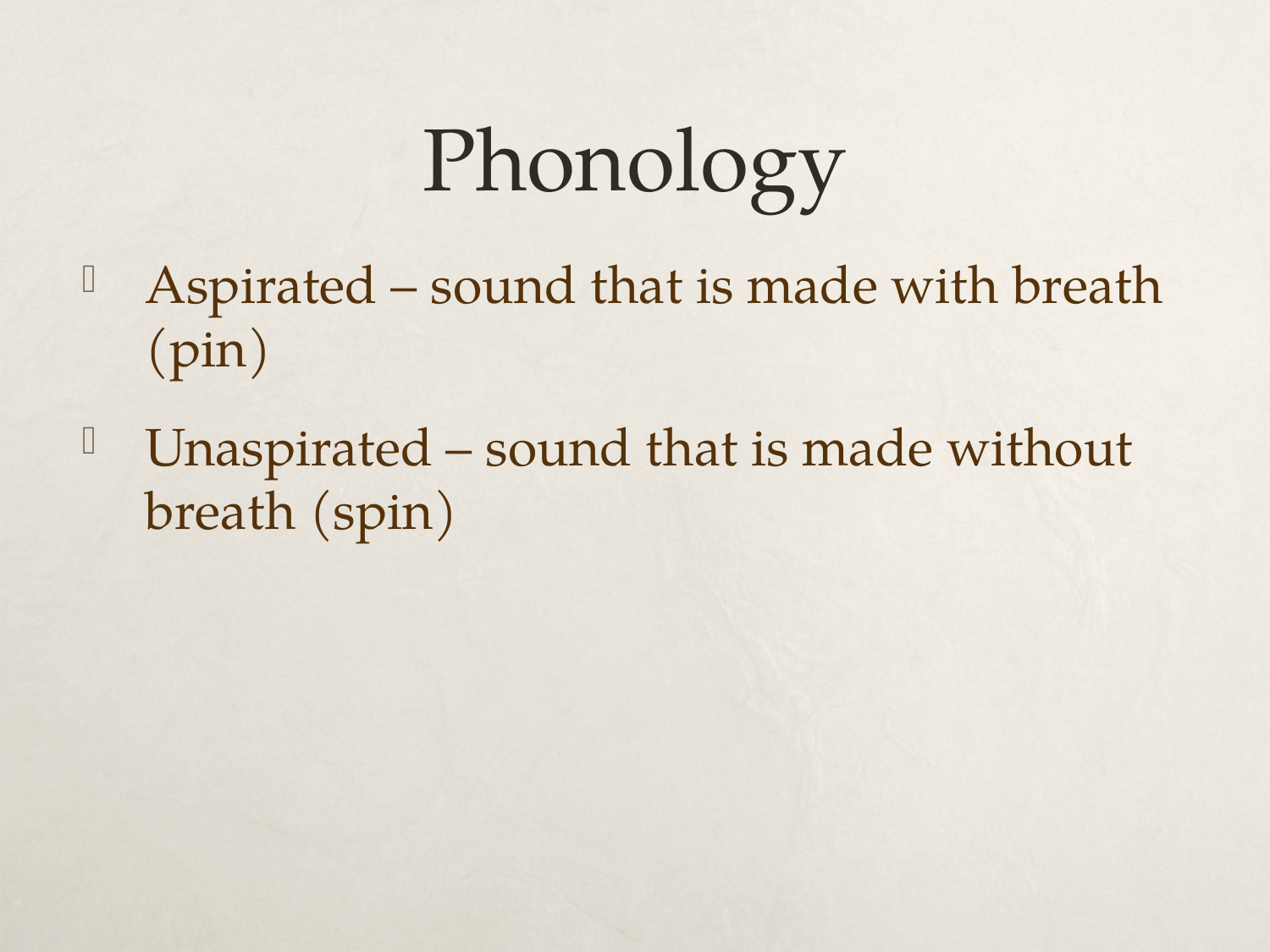

# Phonology
Aspirated – sound that is made with breath (pin)
Unaspirated – sound that is made without breath (spin)